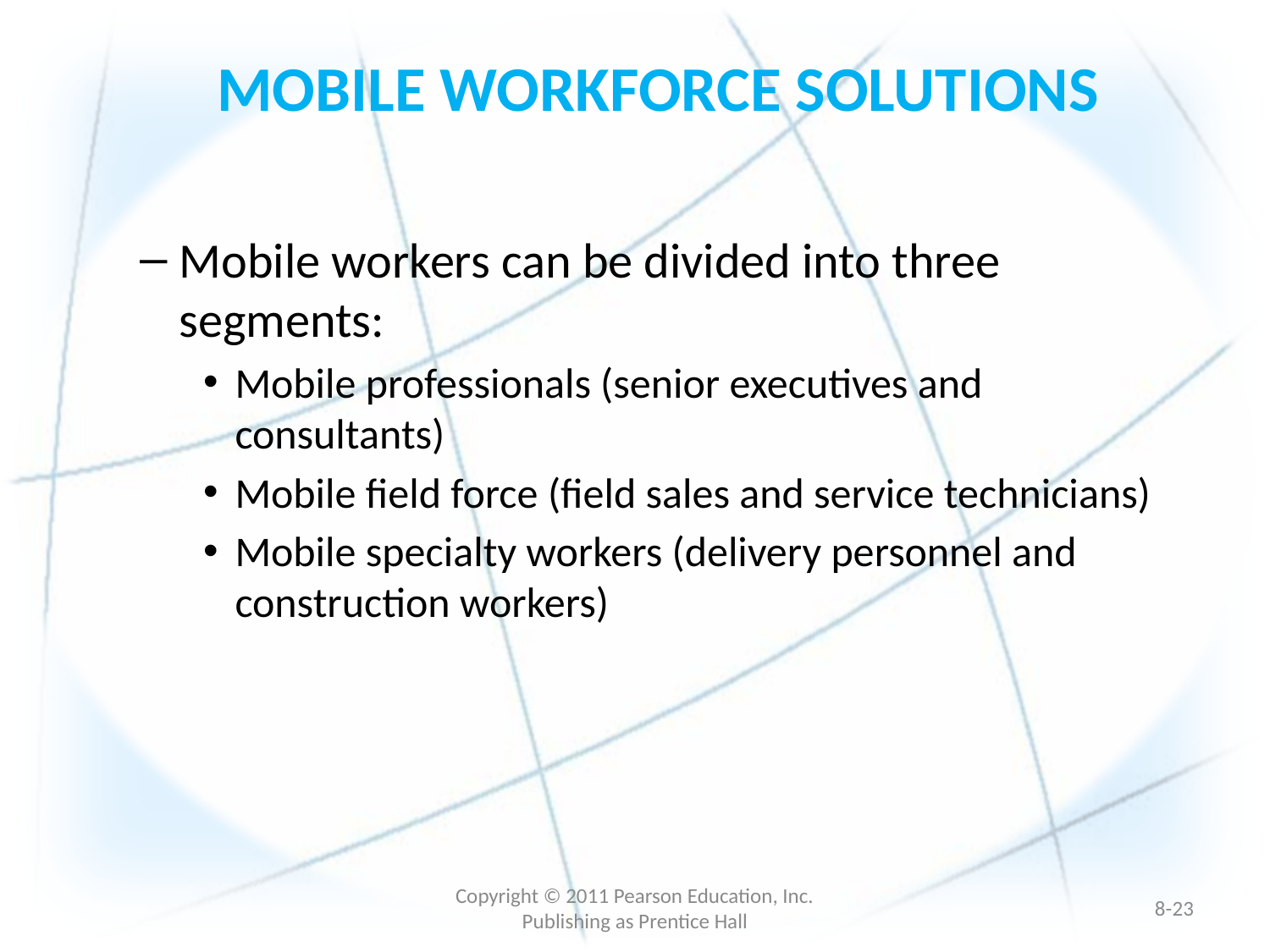

# MOBILE WORKFORCE SOLUTIONS
Mobile workers can be divided into three segments:
Mobile professionals (senior executives and consultants)
Mobile field force (field sales and service technicians)
Mobile specialty workers (delivery personnel and construction workers)
Copyright © 2011 Pearson Education, Inc. Publishing as Prentice Hall
8-23